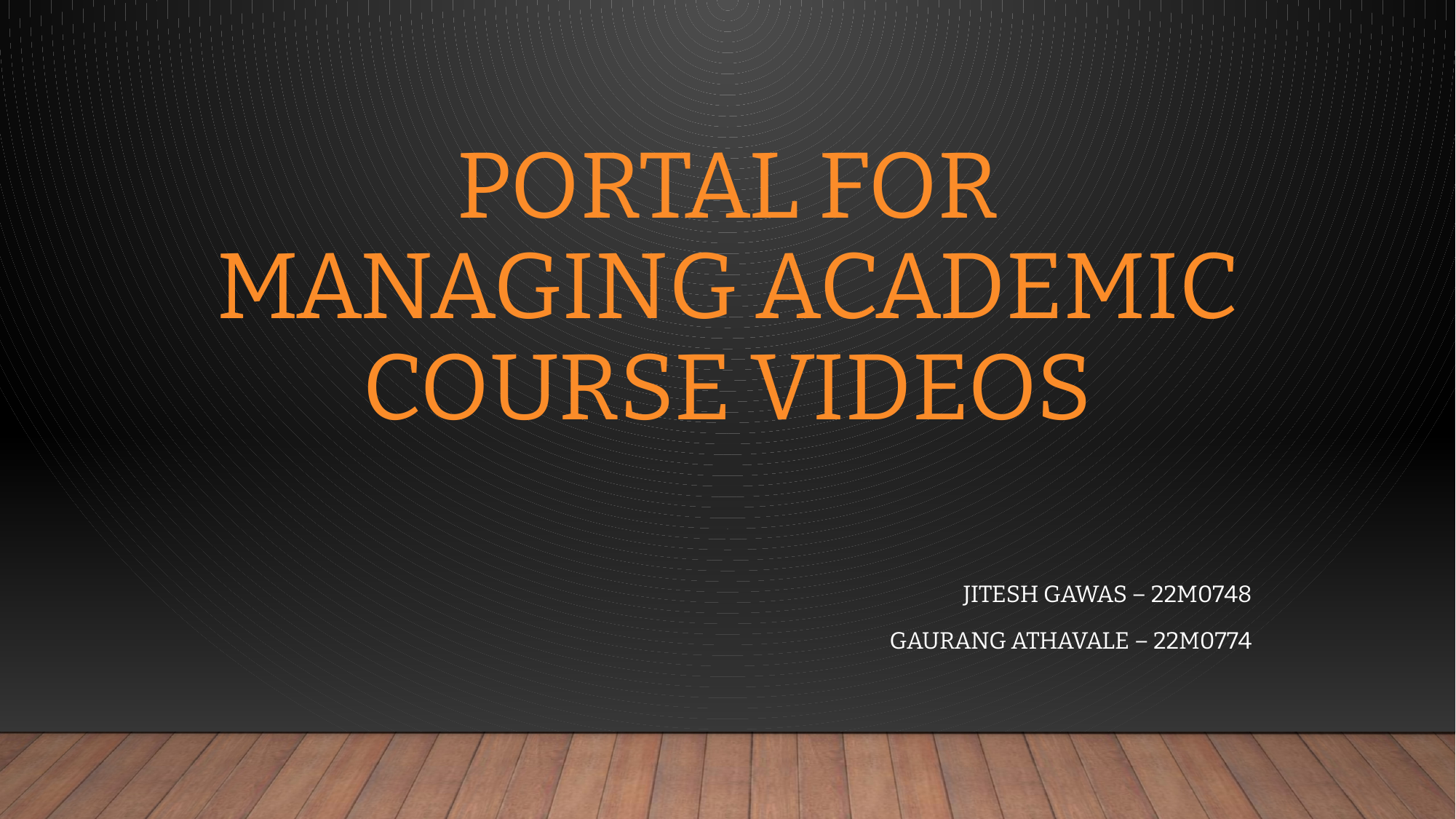

# Portal for managing academic course videos
JITEsh gawas – 22m0748
Gaurang Athavale – 22m0774